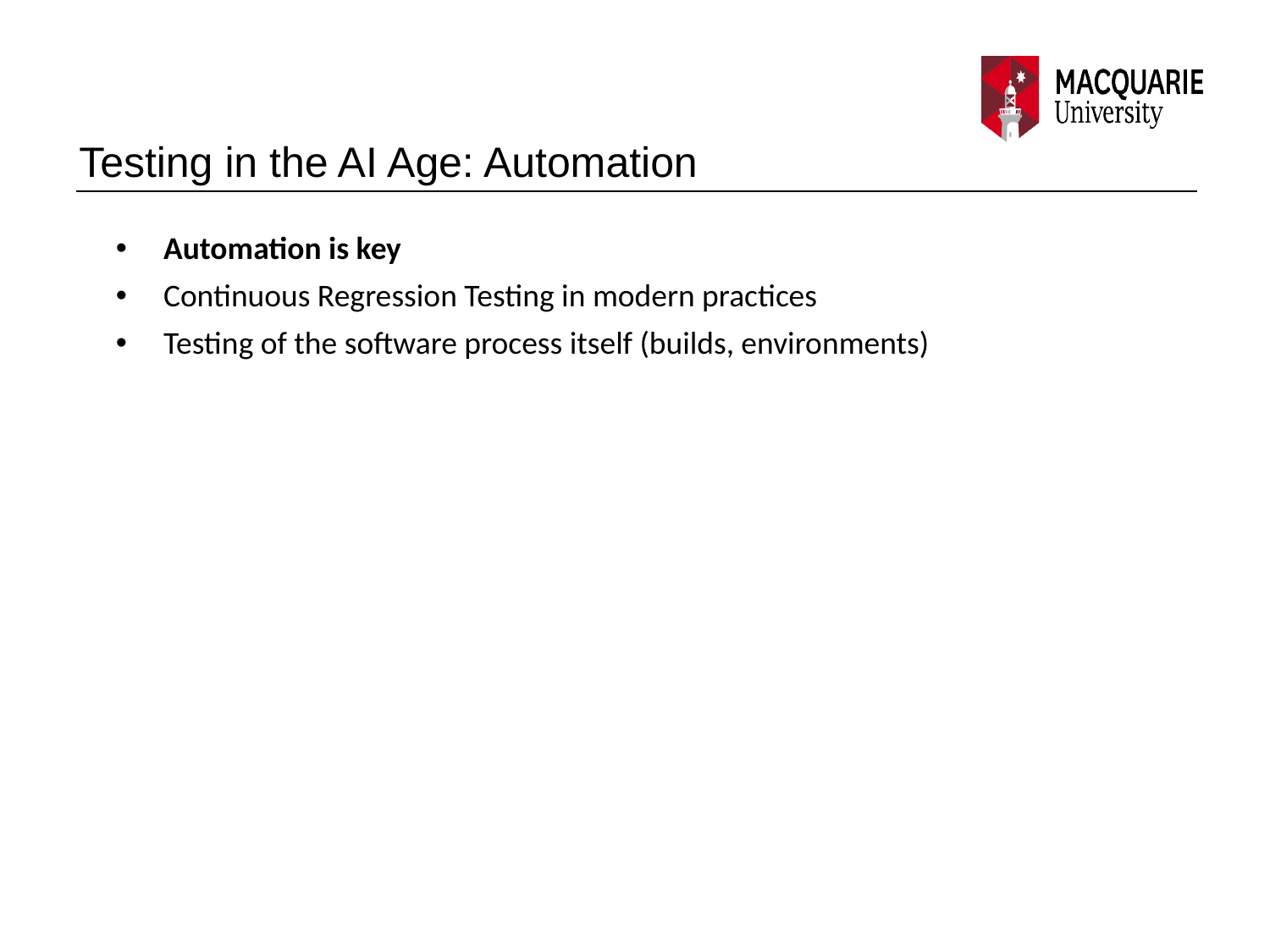

# Testing in the AI Age: Automation
Automation is key
Continuous Regression Testing in modern practices
Testing of the software process itself (builds, environments)